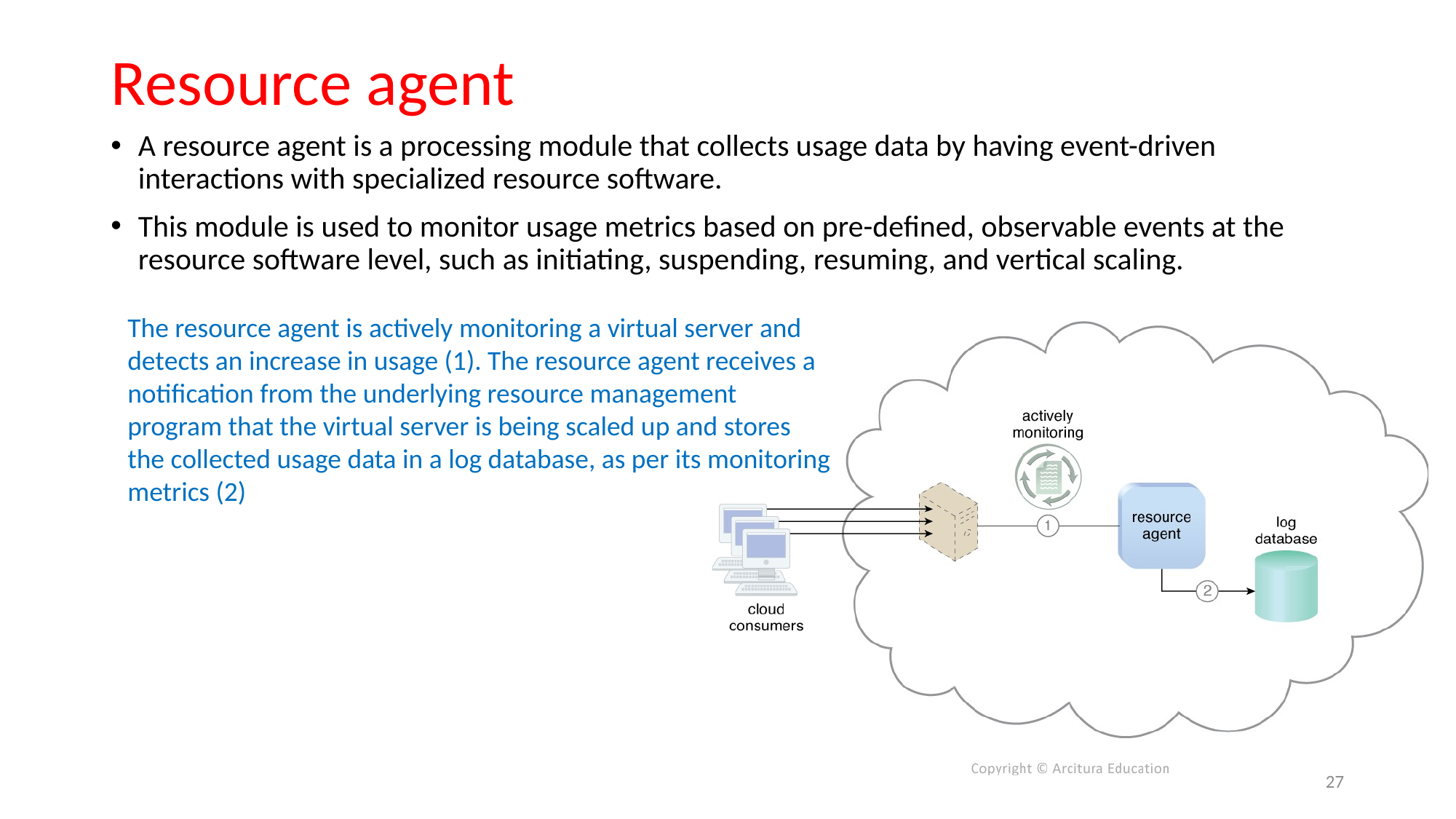

# Resource agent
A resource agent is a processing module that collects usage data by having event-driven interactions with specialized resource software.
This module is used to monitor usage metrics based on pre-defined, observable events at the resource software level, such as initiating, suspending, resuming, and vertical scaling.
The resource agent is actively monitoring a virtual server and detects an increase in usage (1). The resource agent receives a notification from the underlying resource management program that the virtual server is being scaled up and stores the collected usage data in a log database, as per its monitoring metrics (2)

27